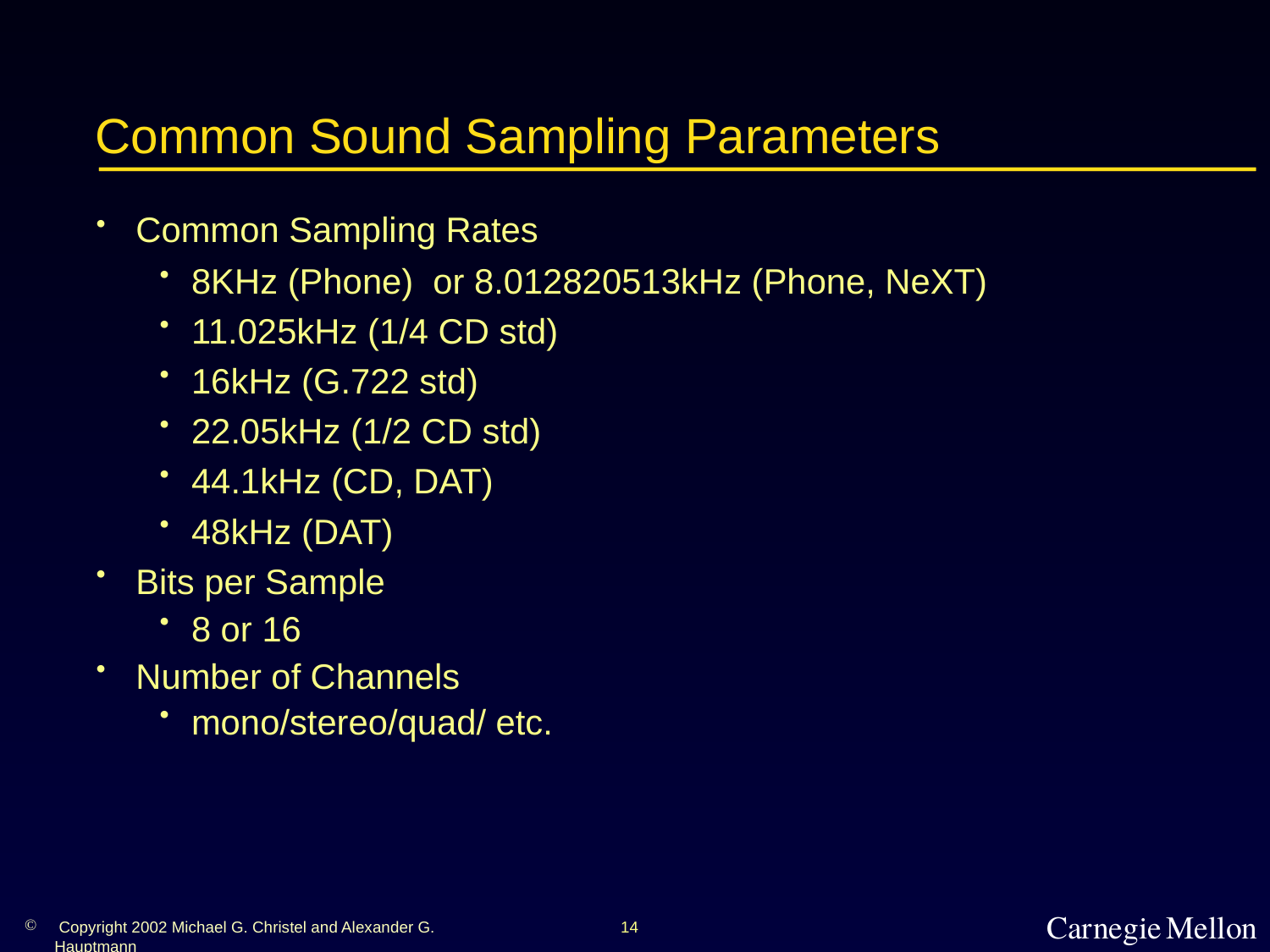

Common Sound Sampling Parameters

Common Sampling Rates
8KHz (Phone)  or 8.012820513kHz (Phone, NeXT)
11.025kHz (1/4 CD std)
16kHz (G.722 std)
22.05kHz (1/2 CD std)
44.1kHz (CD, DAT)
48kHz (DAT)
Bits per Sample
8 or 16
Number of Channels
mono/stereo/quad/ etc.